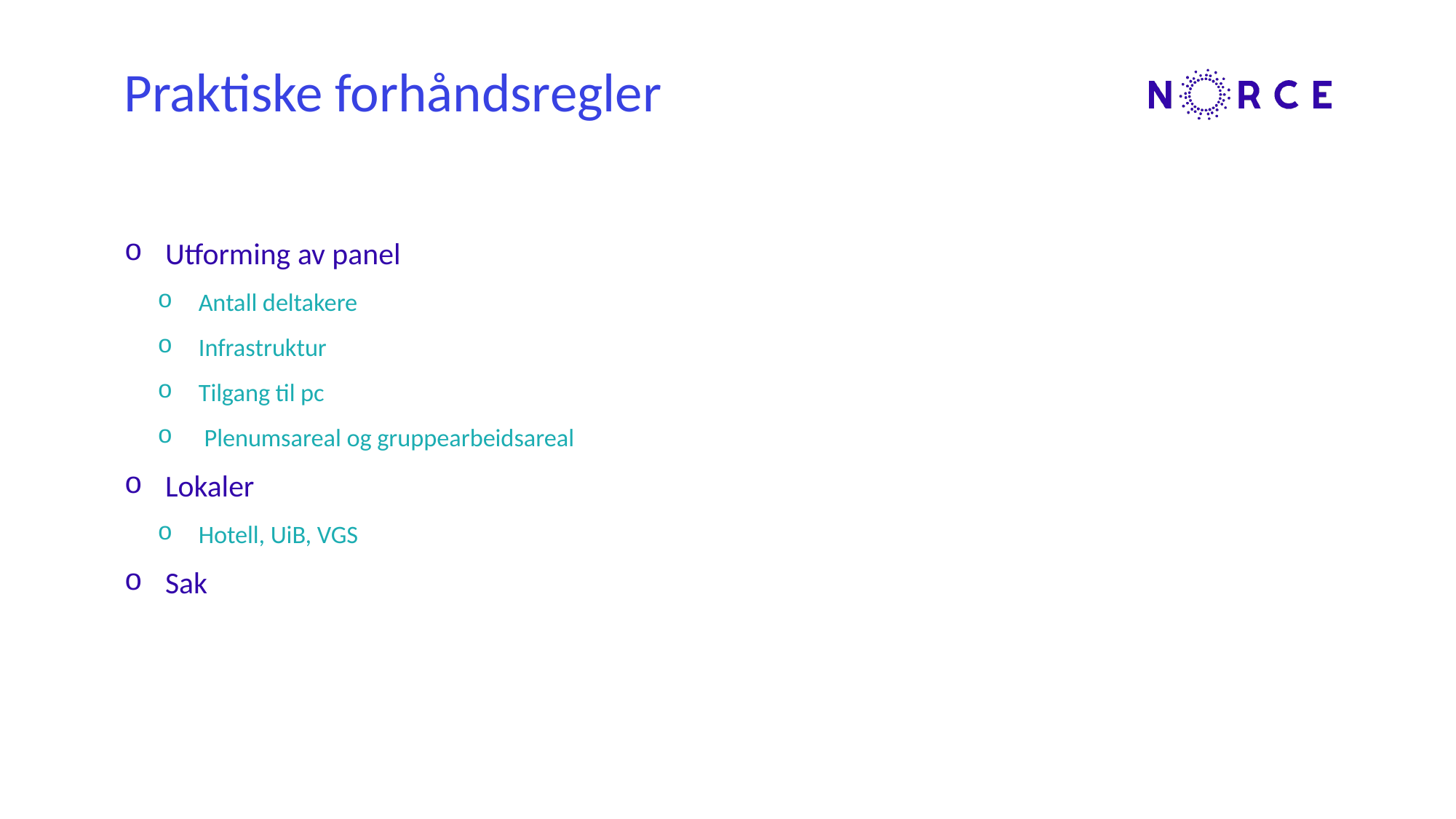

# Praktiske forhåndsregler
Utforming av panel
Antall deltakere
Infrastruktur
Tilgang til pc
 Plenumsareal og gruppearbeidsareal
Lokaler
Hotell, UiB, VGS
Sak